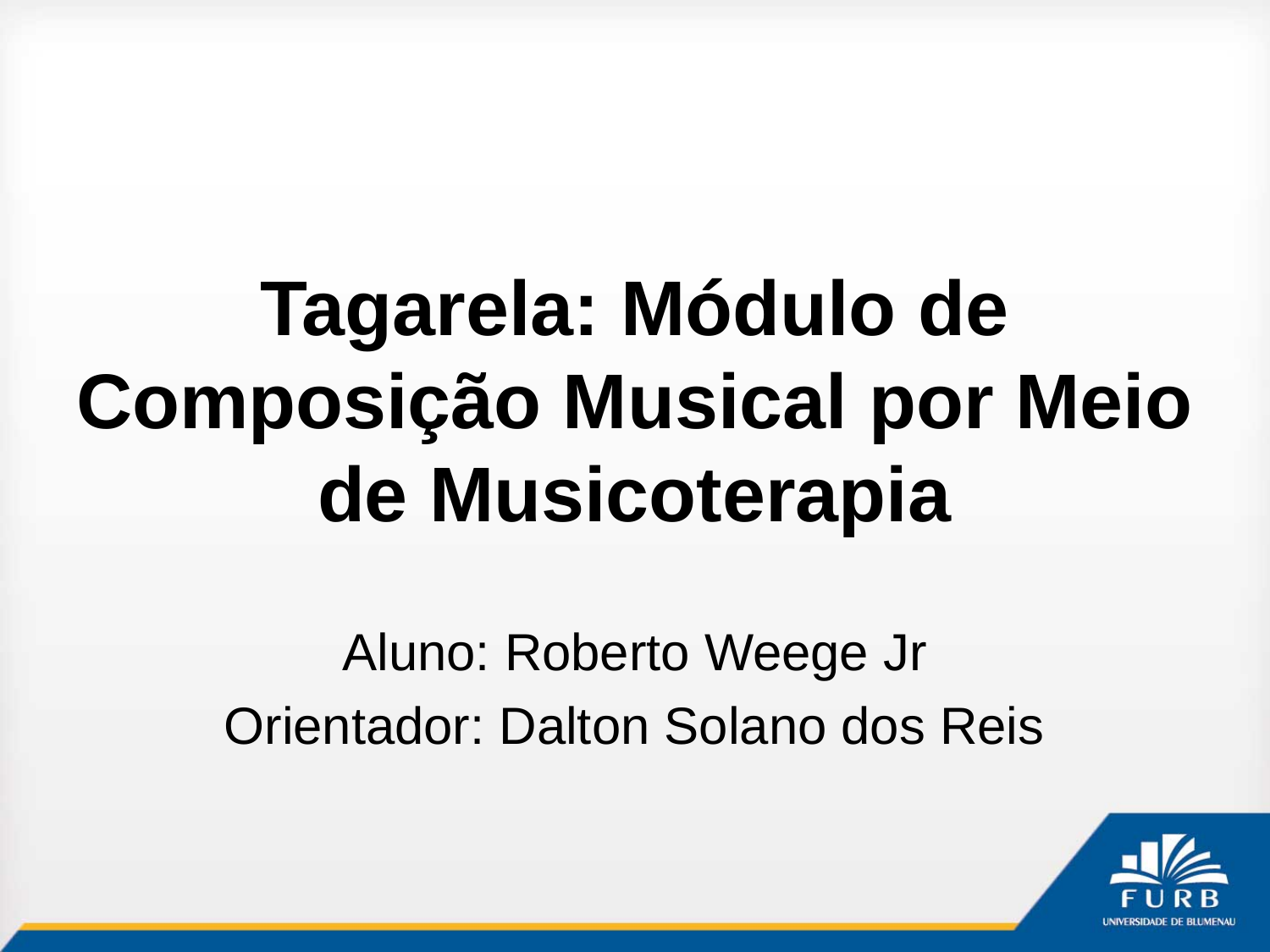

# Tagarela: Módulo de Composição Musical por Meio de Musicoterapia

Aluno: Roberto Weege Jr
Orientador: Dalton Solano dos Reis